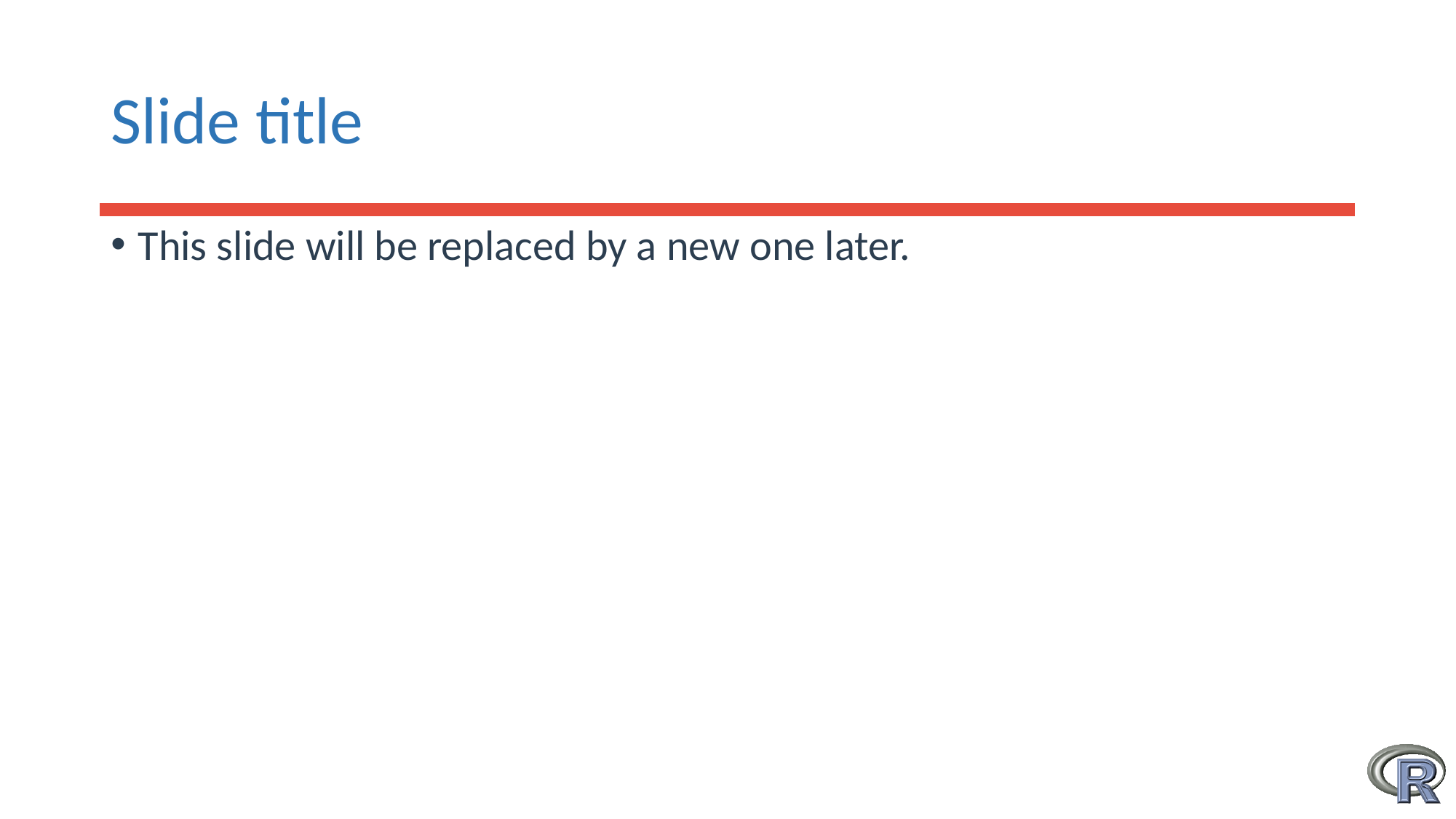

# Slide title
This slide will be replaced by a new one later.